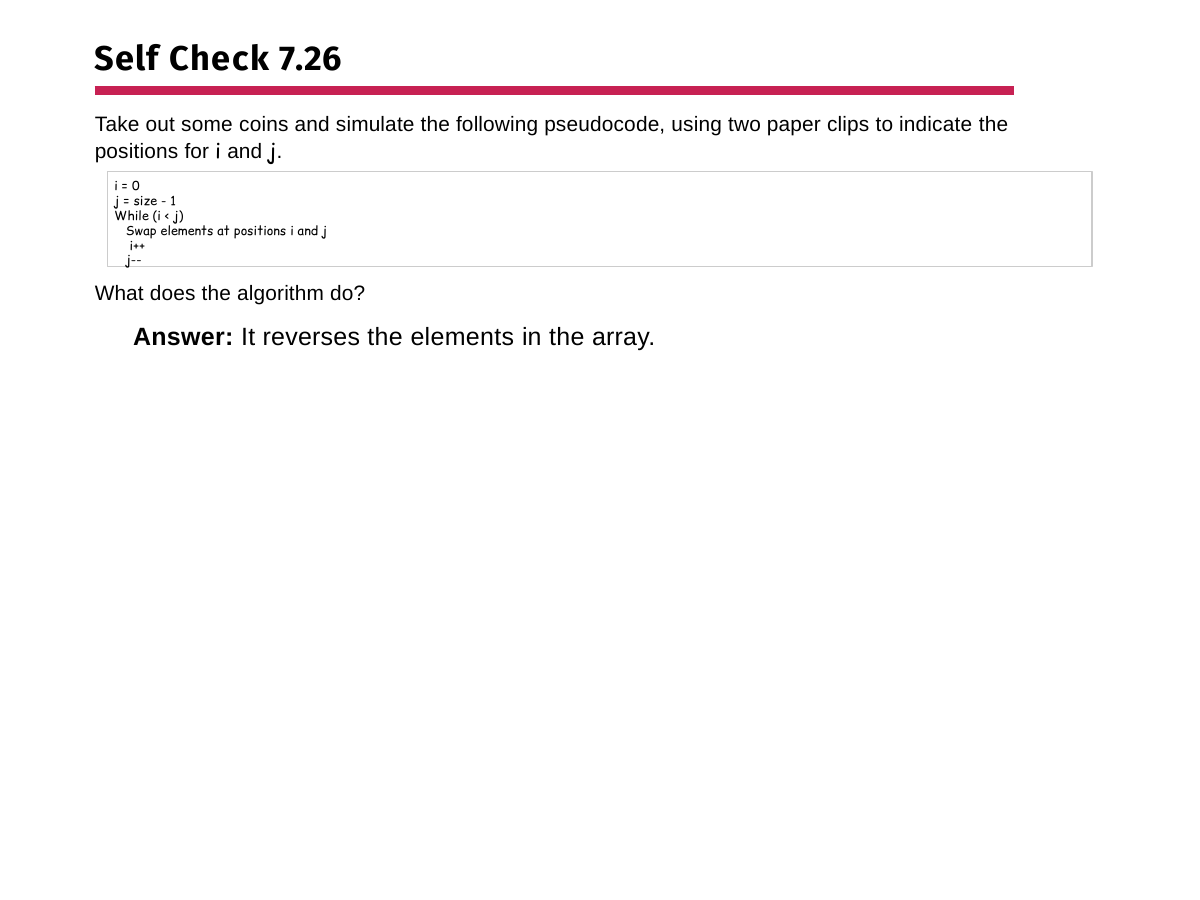

# Self Check 7.26

Take out some coins and simulate the following pseudocode, using two paper clips to indicate the  positions for i and j.
i = 0
j = size - 1  While (i < j)
Swap elements at positions i and j  i++
j--
What does the algorithm do?
Answer: It reverses the elements in the array.